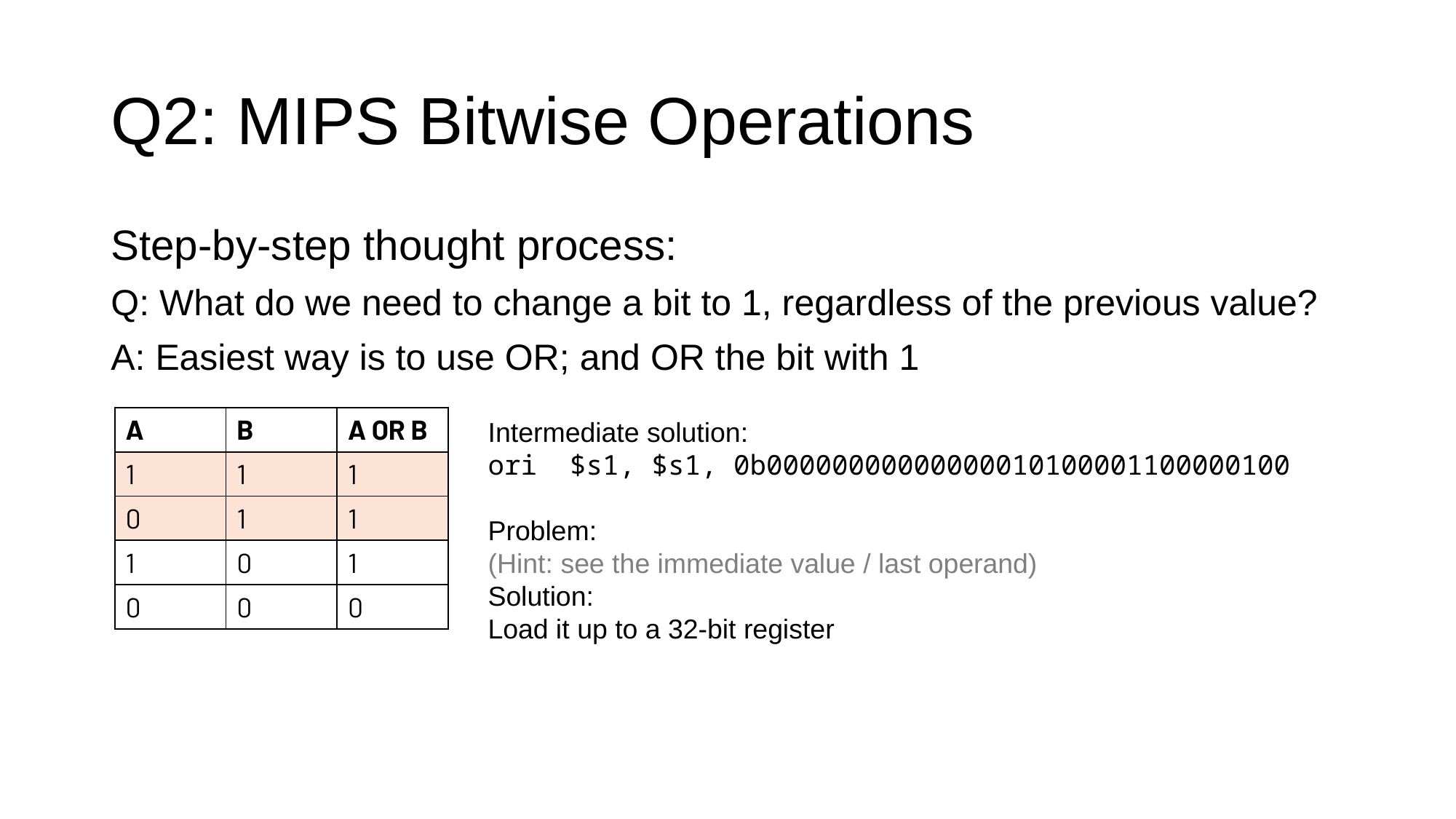

# Q2: MIPS Bitwise Operations
Step-by-step thought process:
Q: What do we need to change a bit to 1, regardless of the previous value?
A: Easiest way is to use OR; and OR the bit with 1

| A | B | A OR B |
| --- | --- | --- |
| 1 | 1 | 1 |
| 0 | 1 | 1 |
| 1 | 0 | 1 |
| 0 | 0 | 0 |
Intermediate solution:
ori  $s1, $s1, 0b00000000000000010100001100000100

Problem:
(Hint: see the immediate value / last operand)
Solution:
Load it up to a 32-bit register